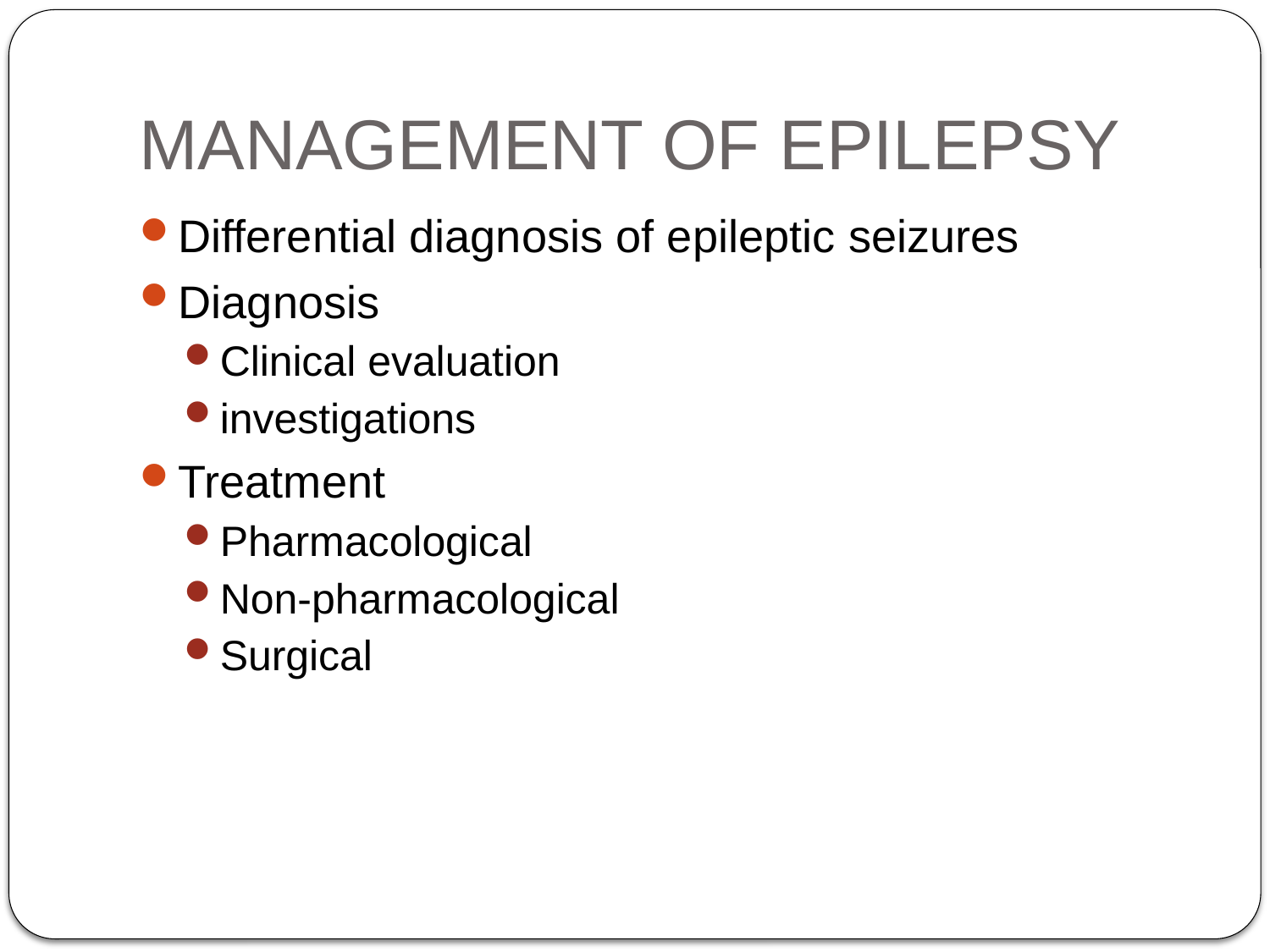

# MANAGEMENT OF EPILEPSY
Differential diagnosis of epileptic seizures
Diagnosis
Clinical evaluation
investigations
Treatment
Pharmacological
Non-pharmacological
Surgical